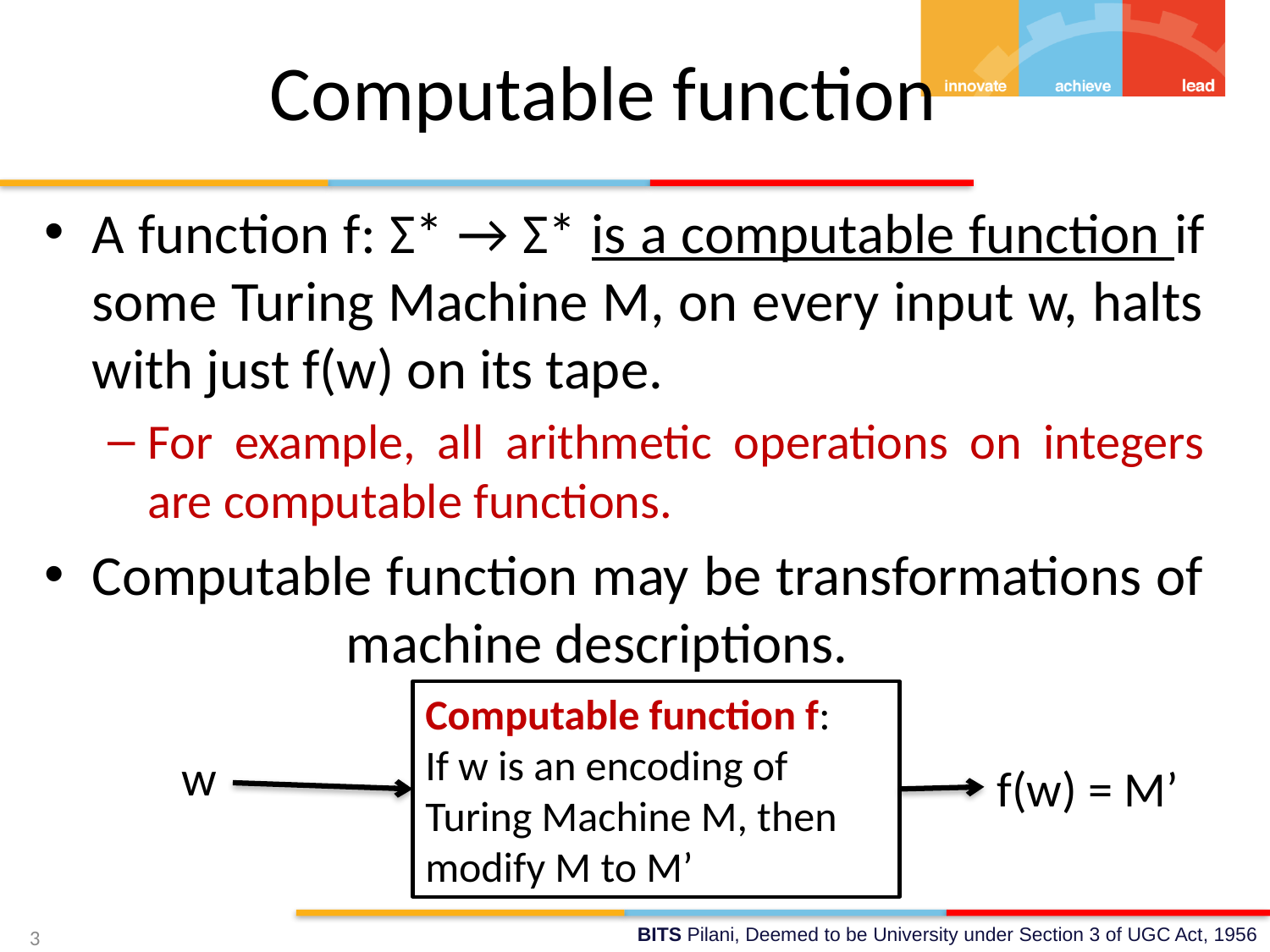

# Computable function
A function f: Σ* → Σ* is a computable function if some Turing Machine M, on every input w, halts with just f(w) on its tape.
For example, all arithmetic operations on integers are computable functions.
Computable function may be transformations of                     machine descriptions.
Computable function f:
If w is an encoding of Turing Machine M, then modify M to M’
w
f(w) = M’
3